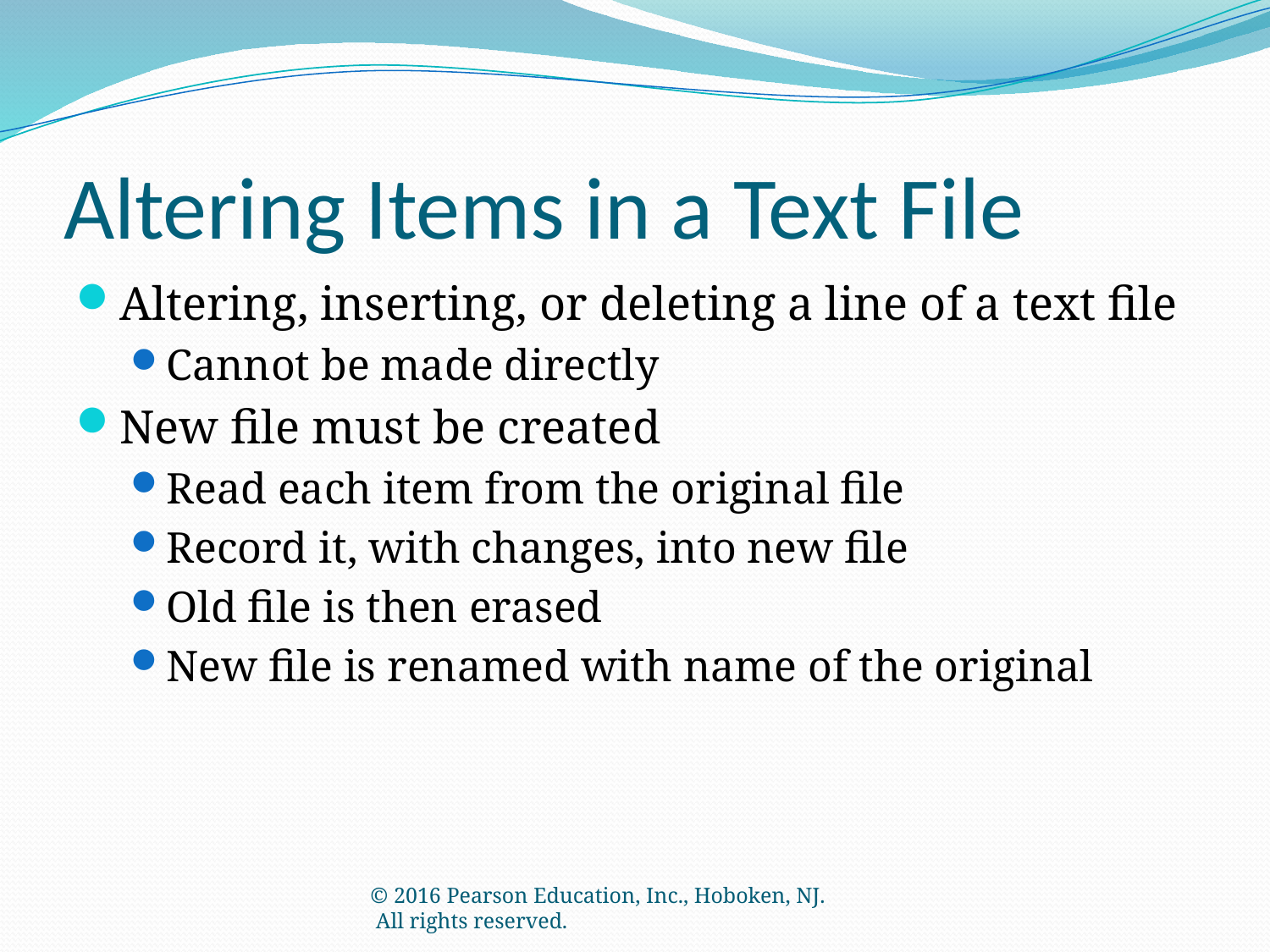

# Altering Items in a Text File
Altering, inserting, or deleting a line of a text file
Cannot be made directly
New file must be created
Read each item from the original file
Record it, with changes, into new file
Old file is then erased
New file is renamed with name of the original
© 2016 Pearson Education, Inc., Hoboken, NJ.  All rights reserved.